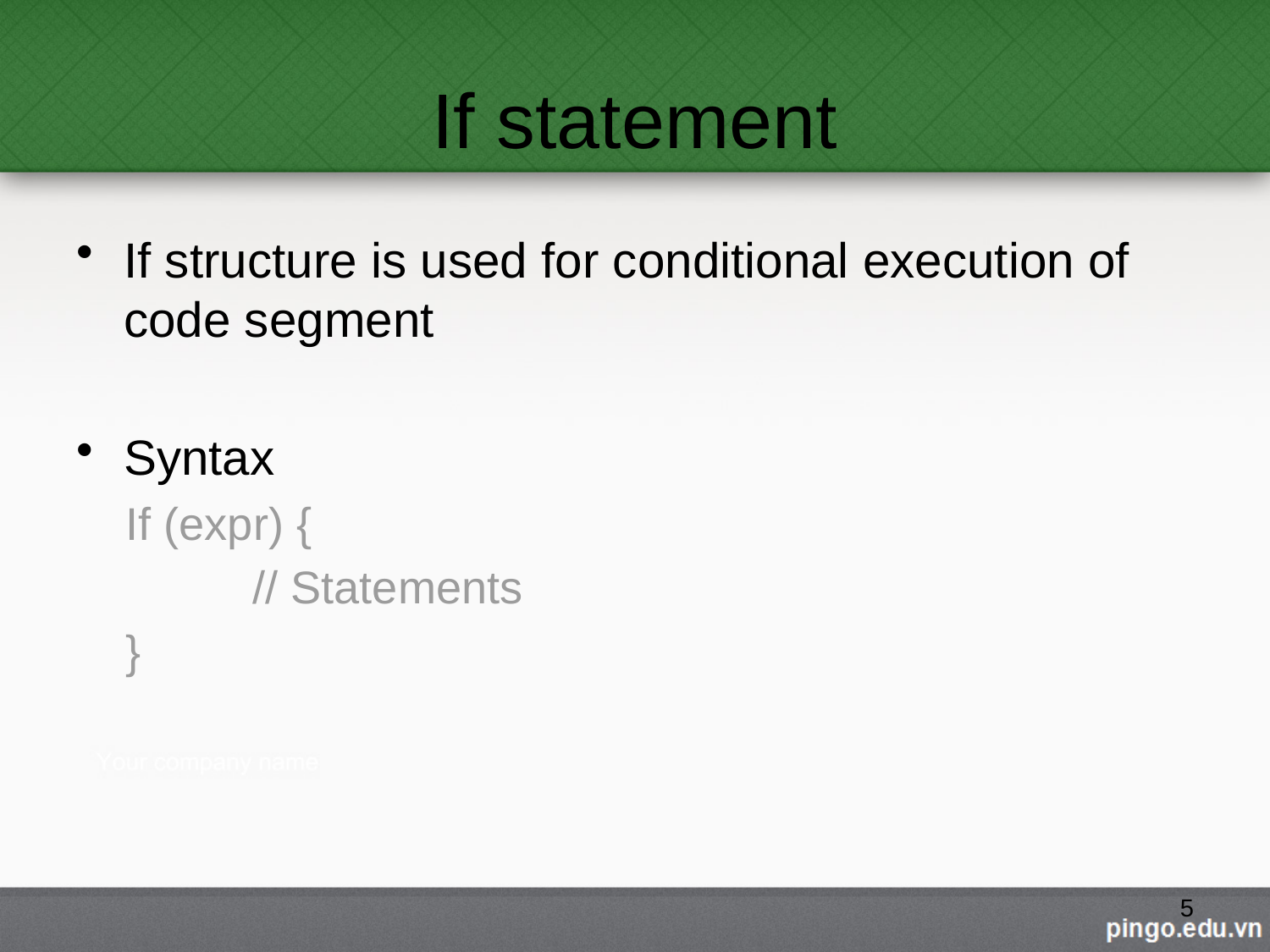

# If statement
If structure is used for conditional execution of code segment

Syntax
If (expr) {
	// Statements
}

5